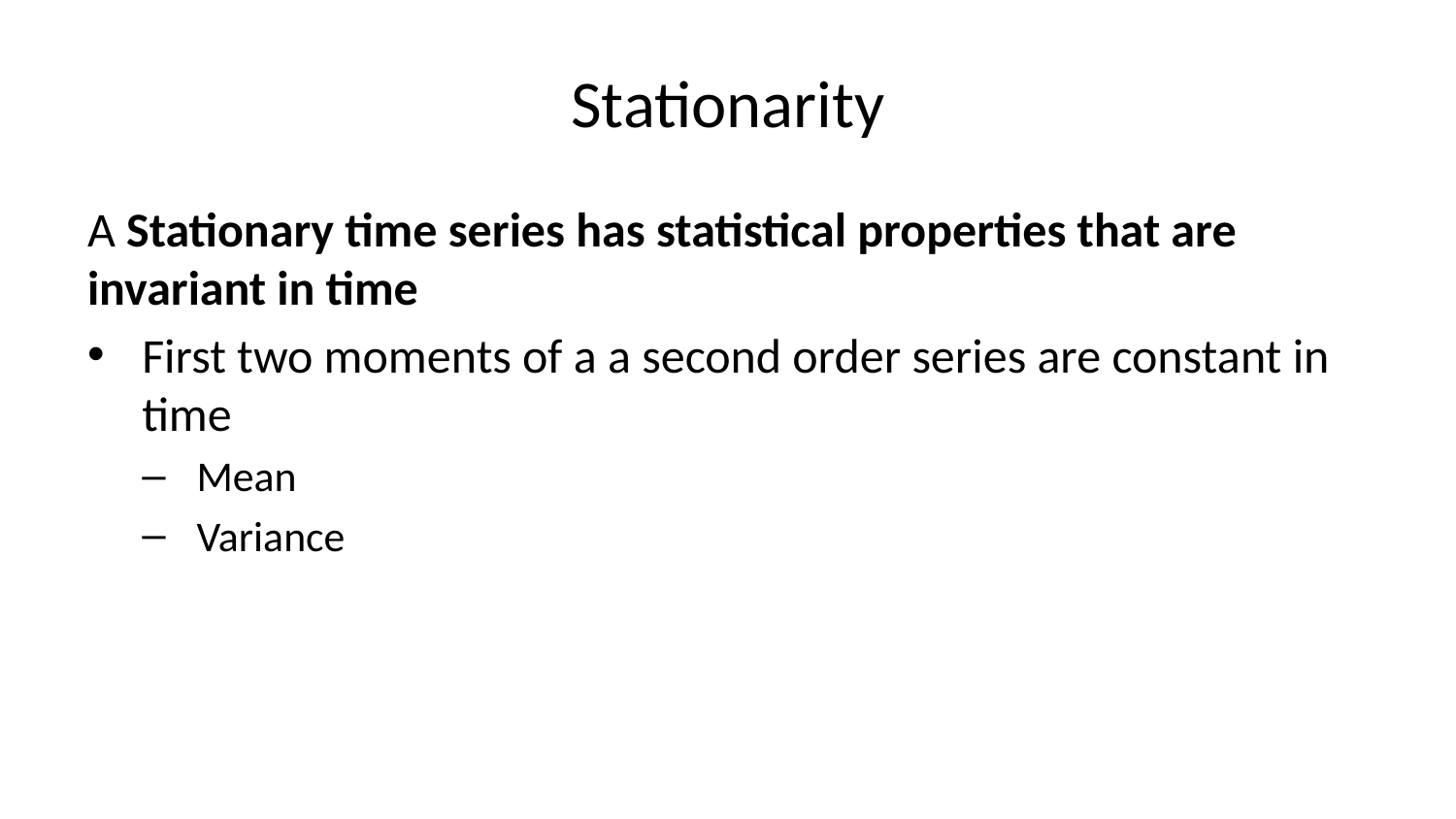

# Stationarity
A Stationary time series has statistical properties that are invariant in time
First two moments of a a second order series are constant in time
Mean
Variance